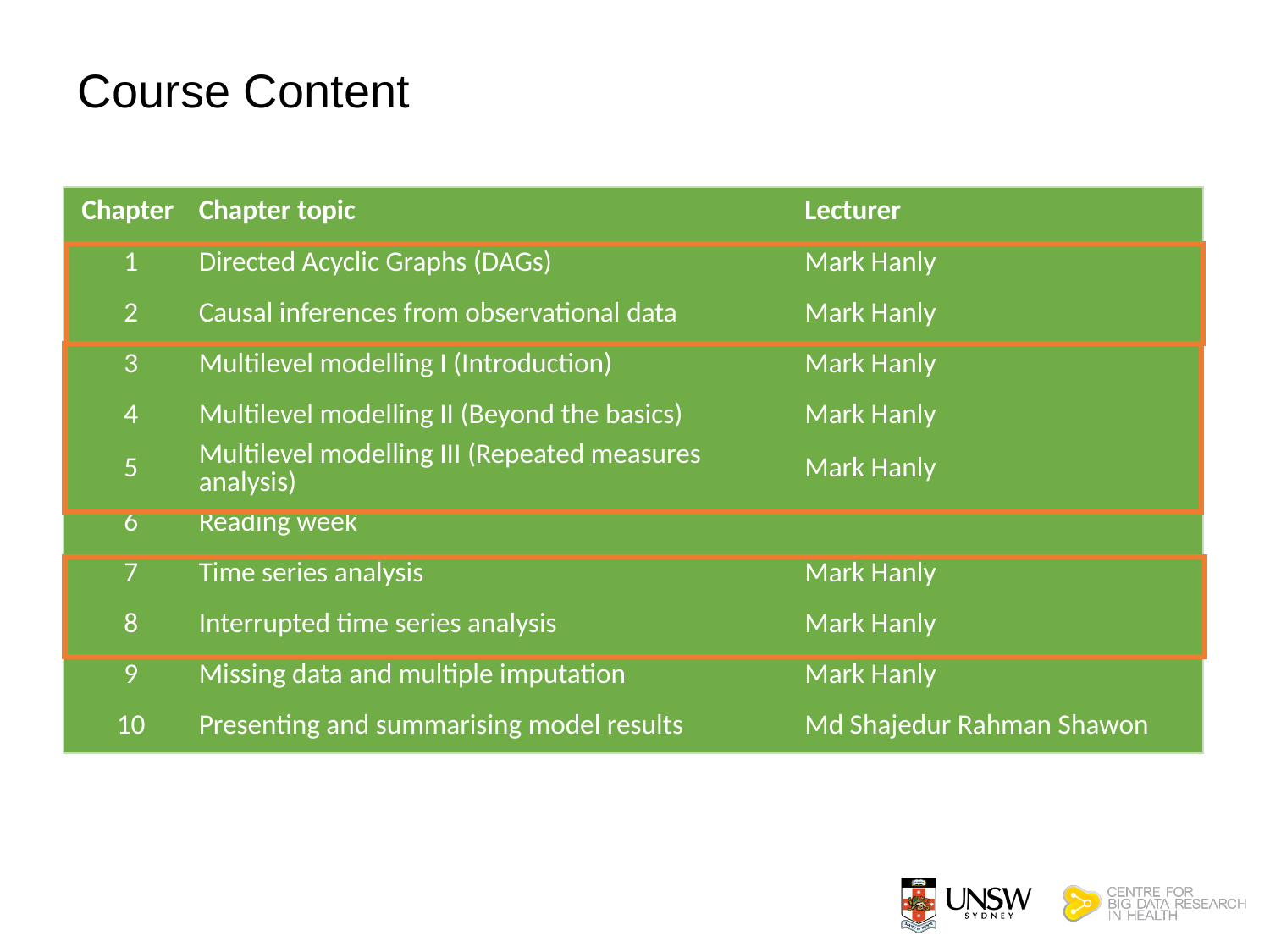

# Course Content
| Chapter | Chapter topic | Lecturer |
| --- | --- | --- |
| 1 | Directed Acyclic Graphs (DAGs) | Mark Hanly |
| 2 | Causal inferences from observational data | Mark Hanly |
| 3 | Multilevel modelling I (Introduction) | Mark Hanly |
| 4 | Multilevel modelling II (Beyond the basics) | Mark Hanly |
| 5 | Multilevel modelling III (Repeated measures analysis) | Mark Hanly |
| 6 | Reading week |  |
| 7 | Time series analysis | Mark Hanly |
| 8 | Interrupted time series analysis | Mark Hanly |
| 9 | Missing data and multiple imputation | Mark Hanly |
| 10 | Presenting and summarising model results | Md Shajedur Rahman Shawon |